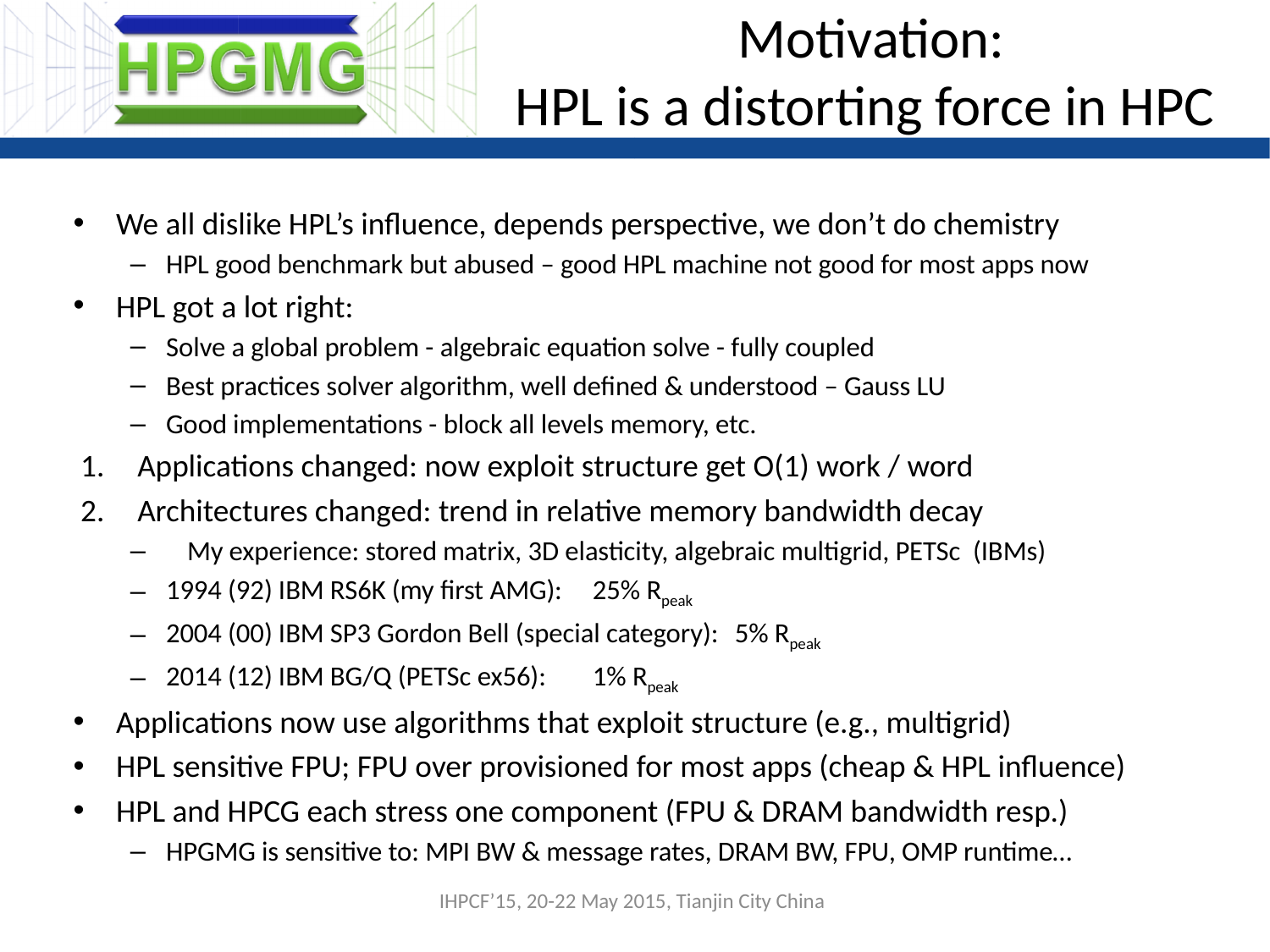

# Motivation: HPL is a distorting force in HPC
We all dislike HPL’s influence, depends perspective, we don’t do chemistry
HPL good benchmark but abused – good HPL machine not good for most apps now
HPL got a lot right:
Solve a global problem - algebraic equation solve - fully coupled
Best practices solver algorithm, well defined & understood – Gauss LU
Good implementations - block all levels memory, etc.
Applications changed: now exploit structure get O(1) work / word
Architectures changed: trend in relative memory bandwidth decay
My experience: stored matrix, 3D elasticity, algebraic multigrid, PETSc  (IBMs)
1994 (92) IBM RS6K (my first AMG):				25% Rpeak
2004 (00) IBM SP3 Gordon Bell (special category): 	5% Rpeak
2014 (12) IBM BG/Q (PETSc ex56):				1% Rpeak
Applications now use algorithms that exploit structure (e.g., multigrid)
HPL sensitive FPU; FPU over provisioned for most apps (cheap & HPL influence)
HPL and HPCG each stress one component (FPU & DRAM bandwidth resp.)
HPGMG is sensitive to: MPI BW & message rates, DRAM BW, FPU, OMP runtime…

IHPCF’15, 20-22 May 2015, Tianjin City China